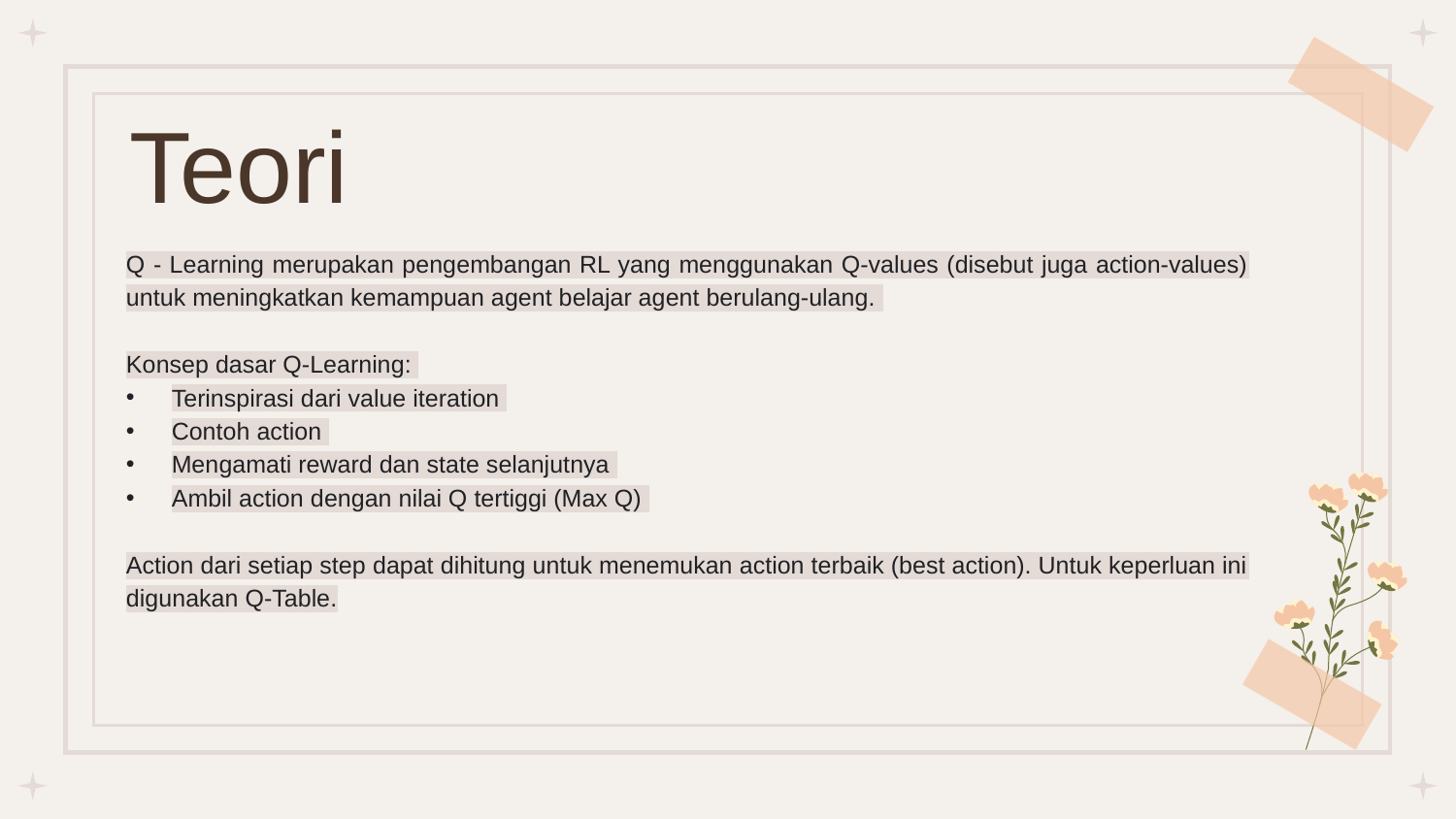

# Teori
Q - Learning merupakan pengembangan RL yang menggunakan Q-values (disebut juga action-values) untuk meningkatkan kemampuan agent belajar agent berulang-ulang.

Konsep dasar Q-Learning:
Terinspirasi dari value iteration
Contoh action
Mengamati reward dan state selanjutnya
Ambil action dengan nilai Q tertiggi (Max Q)

Action dari setiap step dapat dihitung untuk menemukan action terbaik (best action). Untuk keperluan ini digunakan Q-Table.